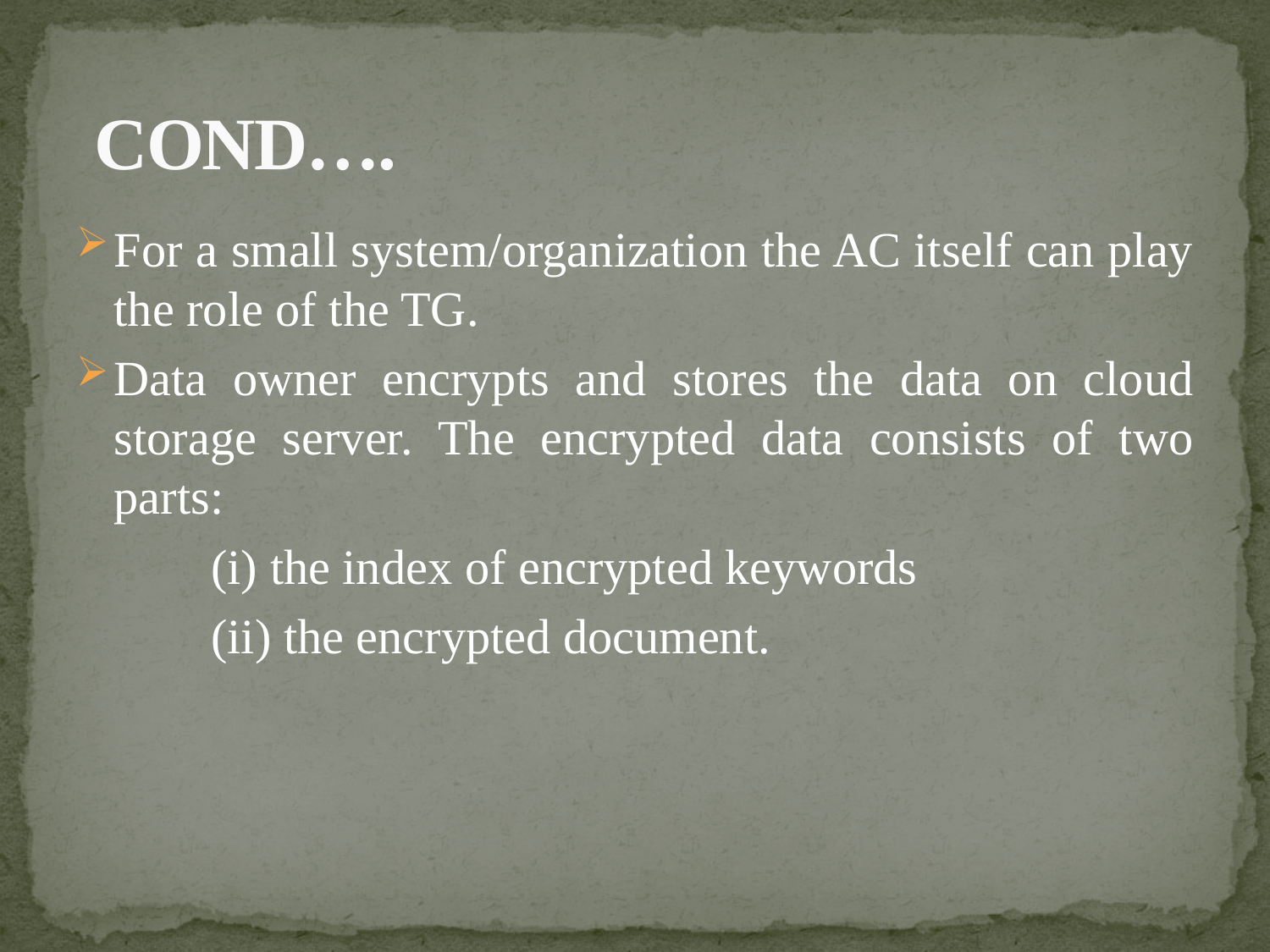

# COND….
For a small system/organization the AC itself can play the role of the TG.
Data owner encrypts and stores the data on cloud storage server. The encrypted data consists of two parts:
           (i) the index of encrypted keywords
           (ii) the encrypted document.